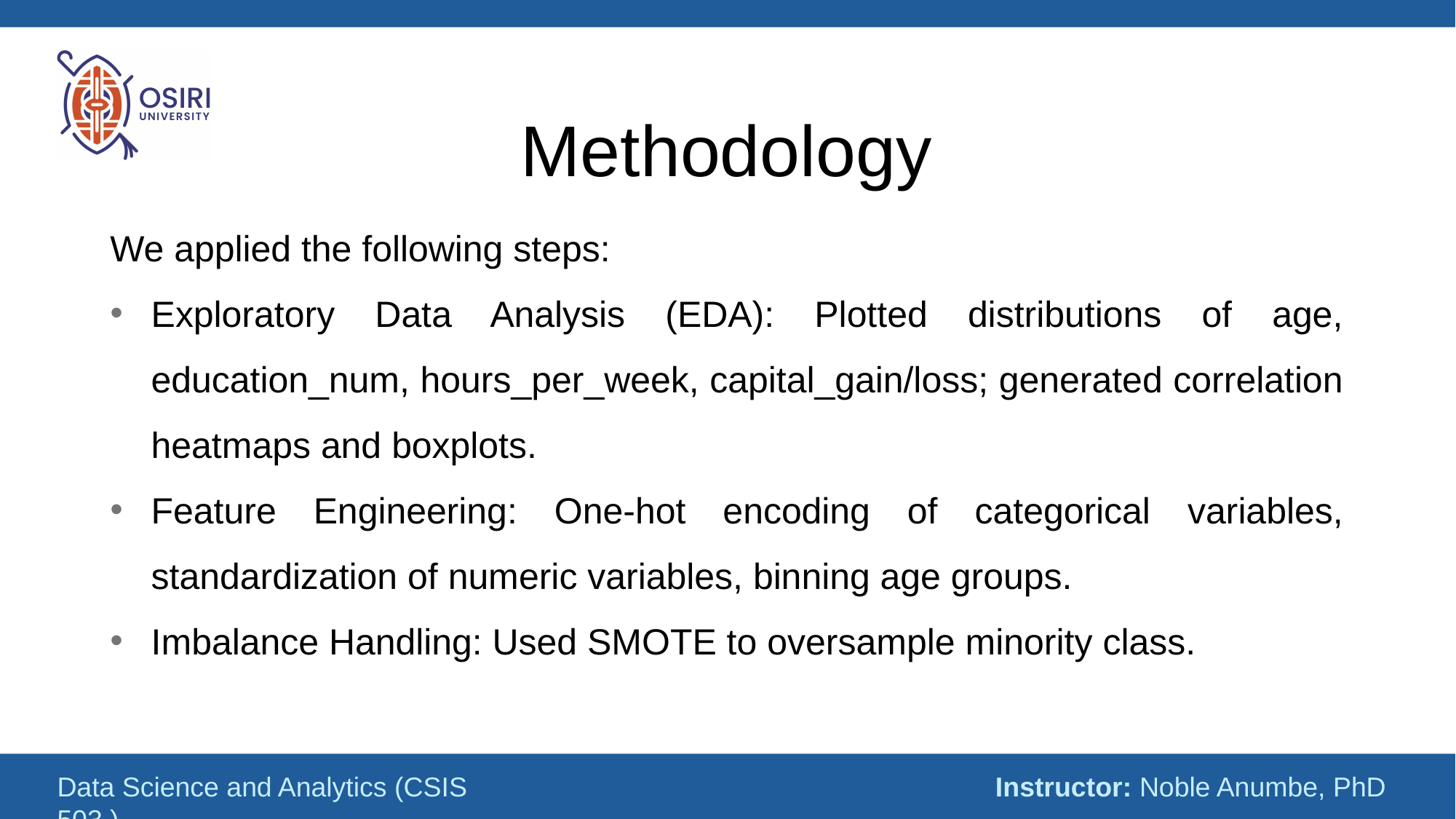

# Methodology
We applied the following steps:
Exploratory Data Analysis (EDA): Plotted distributions of age, education_num, hours_per_week, capital_gain/loss; generated correlation heatmaps and boxplots.
Feature Engineering: One-hot encoding of categorical variables, standardization of numeric variables, binning age groups.
Imbalance Handling: Used SMOTE to oversample minority class.